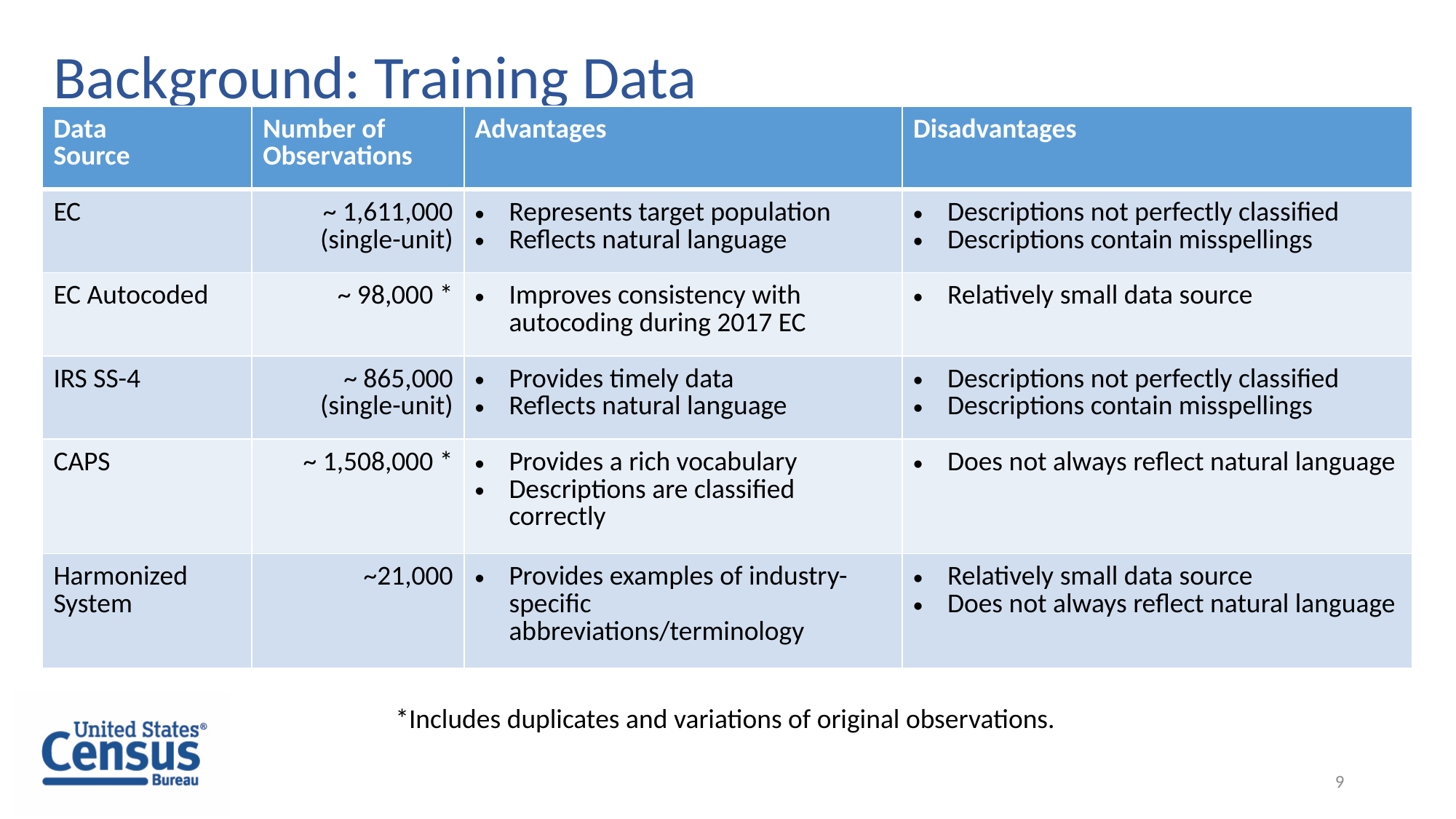

# Background: Training Data
| Data Source | Number of Observations | Advantages | Disadvantages |
| --- | --- | --- | --- |
| EC | ~ 1,611,000 (single-unit) | Represents target population Reflects natural language | Descriptions not perfectly classified Descriptions contain misspellings |
| EC Autocoded | ~ 98,000 \* | Improves consistency with autocoding during 2017 EC | Relatively small data source |
| IRS SS-4 | ~ 865,000 (single-unit) | Provides timely data Reflects natural language | Descriptions not perfectly classified Descriptions contain misspellings |
| CAPS | ~ 1,508,000 \* | Provides a rich vocabulary Descriptions are classified correctly | Does not always reflect natural language |
| Harmonized System | ~21,000 | Provides examples of industry-specific abbreviations/terminology | Relatively small data source Does not always reflect natural language |
*Includes duplicates and variations of original observations.
9